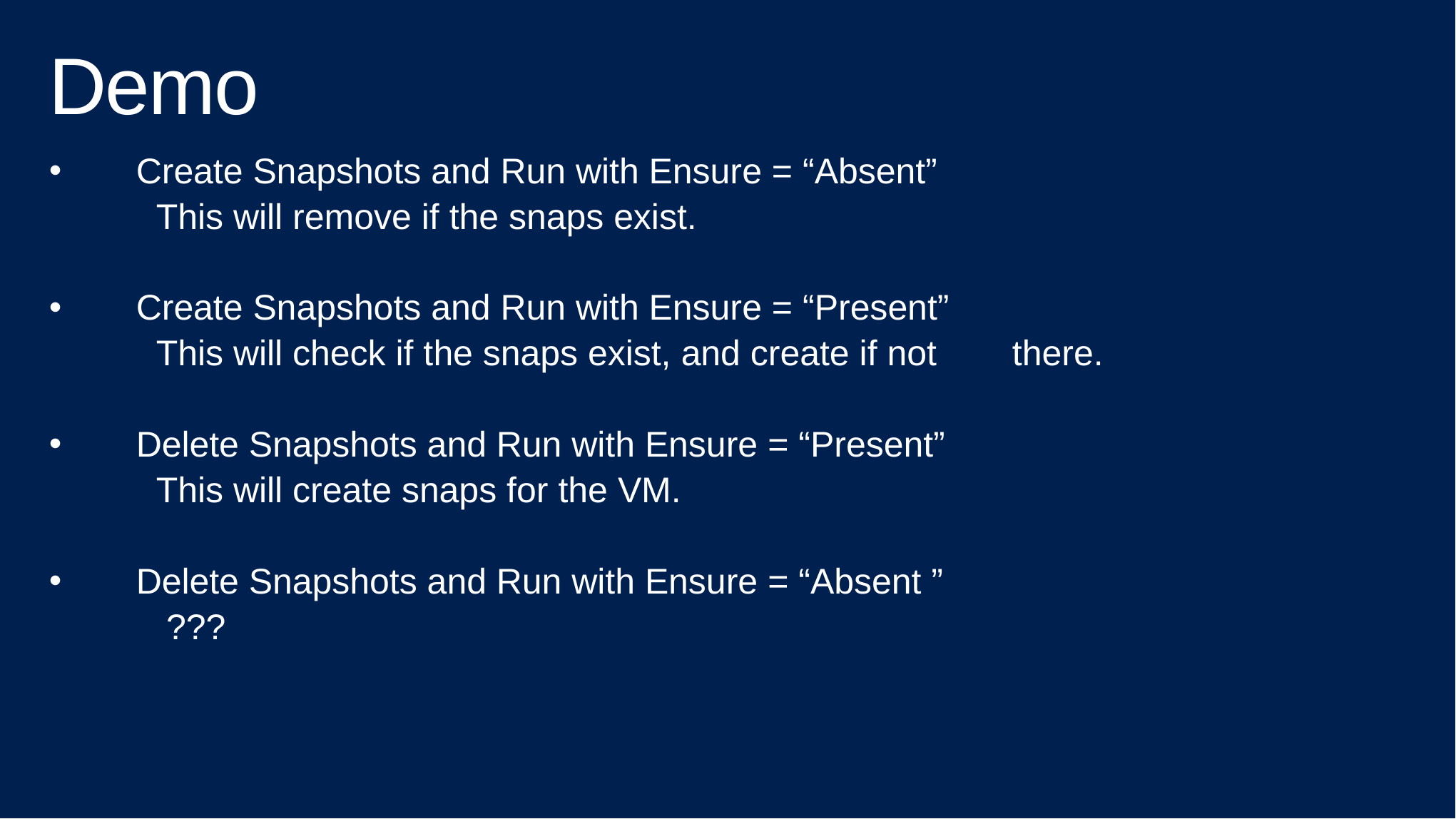

# Demo
Create Snapshots and Run with Ensure = “Absent”
	This will remove if the snaps exist.

Create Snapshots and Run with Ensure = “Present”
	This will check if the snaps exist, and create if not 	there.

Delete Snapshots and Run with Ensure = “Present”
	This will create snaps for the VM.

Delete Snapshots and Run with Ensure = “Absent ”
	 ???